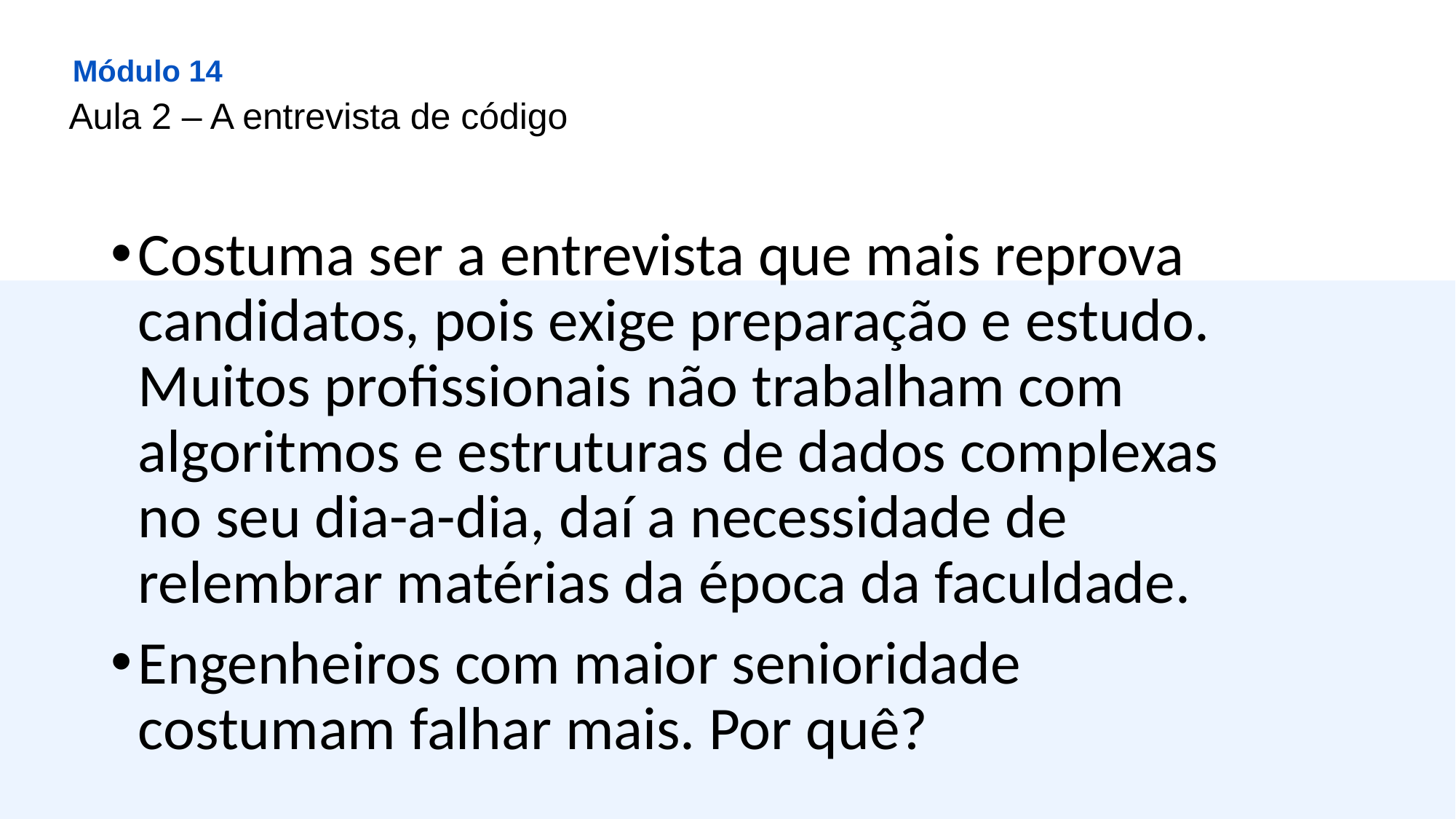

Módulo 14
Aula 2 – A entrevista de código
Costuma ser a entrevista que mais reprova candidatos, pois exige preparação e estudo. Muitos profissionais não trabalham com algoritmos e estruturas de dados complexas no seu dia-a-dia, daí a necessidade de relembrar matérias da época da faculdade.
Engenheiros com maior senioridade costumam falhar mais. Por quê?